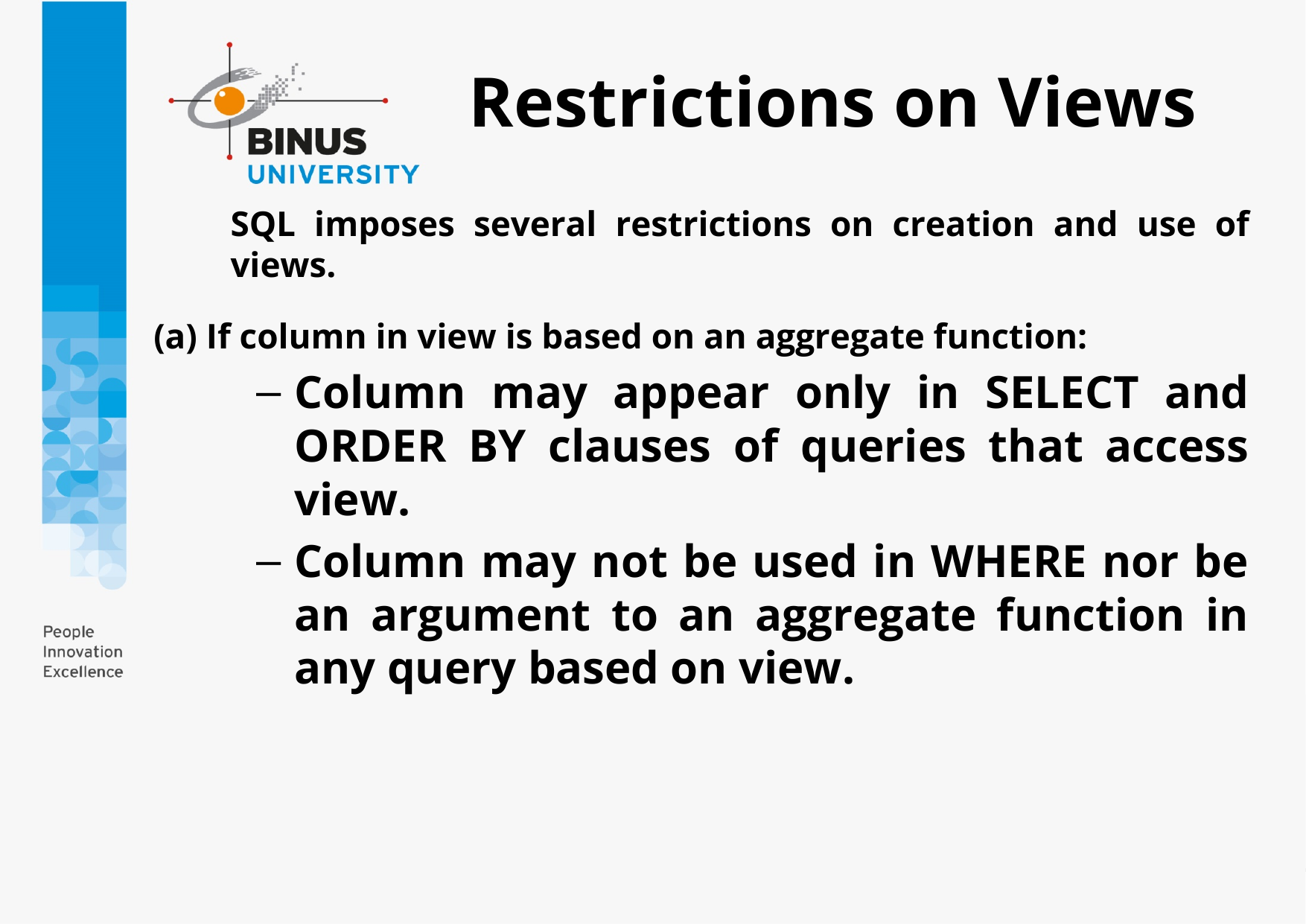

# Restrictions on Views
	SQL imposes several restrictions on creation and use of views.

(a) If column in view is based on an aggregate function:
Column may appear only in SELECT and ORDER BY clauses of queries that access view.
Column may not be used in WHERE nor be an argument to an aggregate function in any query based on view.